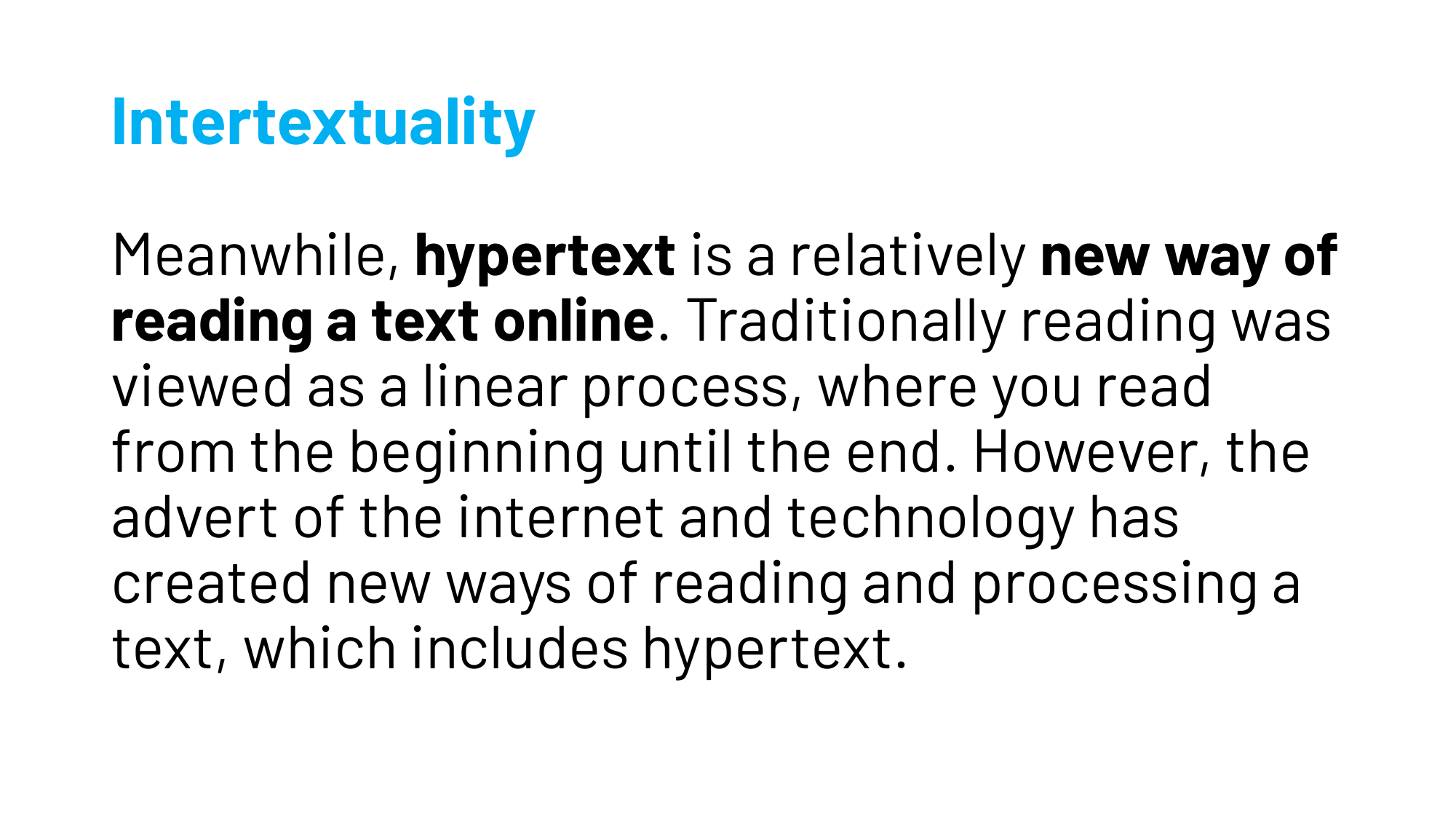

# Intertextuality
Meanwhile, hypertext is a relatively new way of reading a text online. Traditionally reading was viewed as a linear process, where you read from the beginning until the end. However, the advert of the internet and technology has created new ways of reading and processing a text, which includes hypertext.